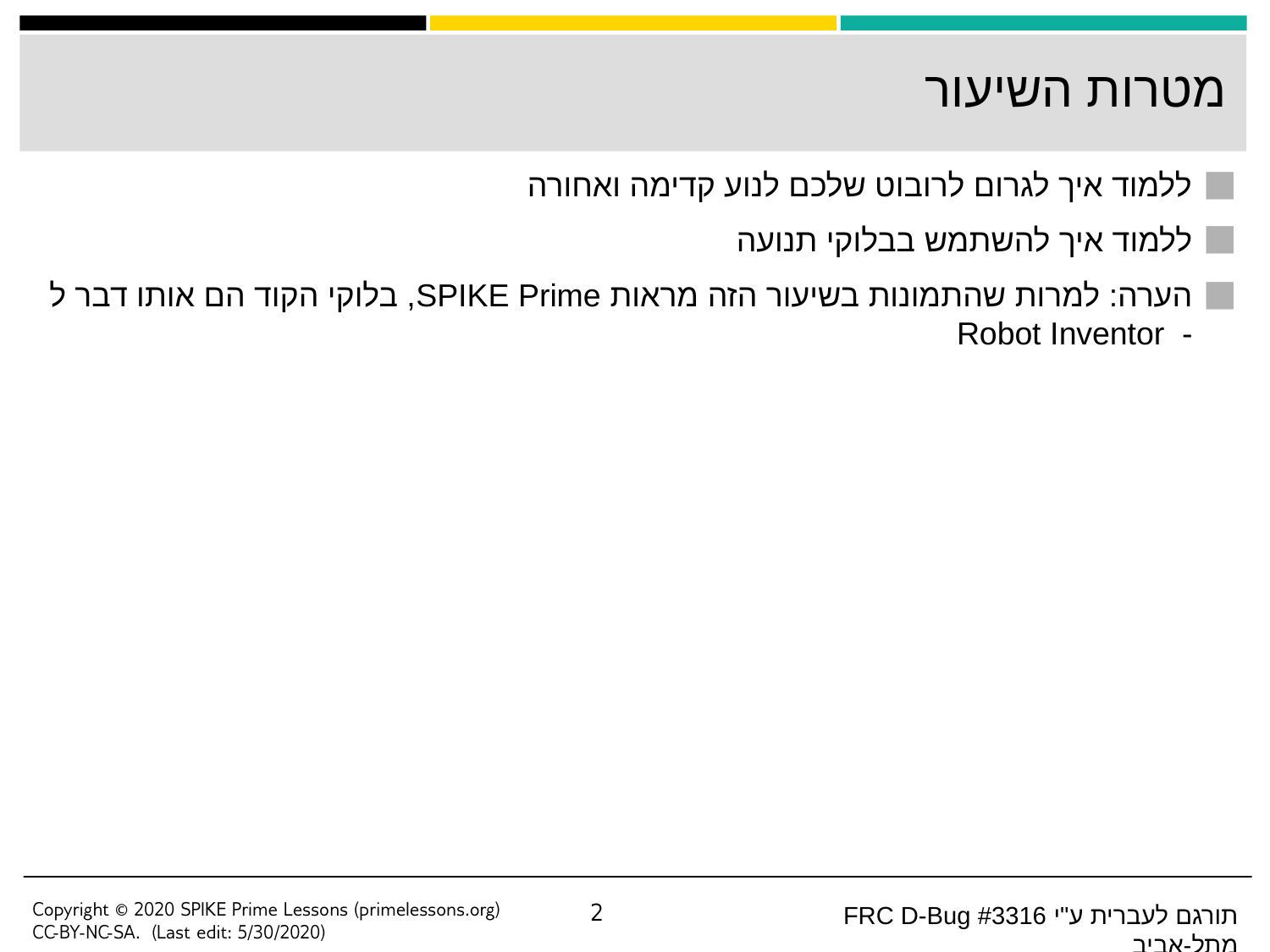

# מטרות השיעור
ללמוד איך לגרום לרובוט שלכם לנוע קדימה ואחורה
ללמוד איך להשתמש בבלוקי תנועה
הערה: למרות שהתמונות בשיעור הזה מראות SPIKE Prime, בלוקי הקוד הם אותו דבר ל -  Robot Inventor

Copyright © 2020 SPIKE Prime Lessons (primelessons.org) CC-BY-NC-SA.  (Last edit: 5/30/2020)
2